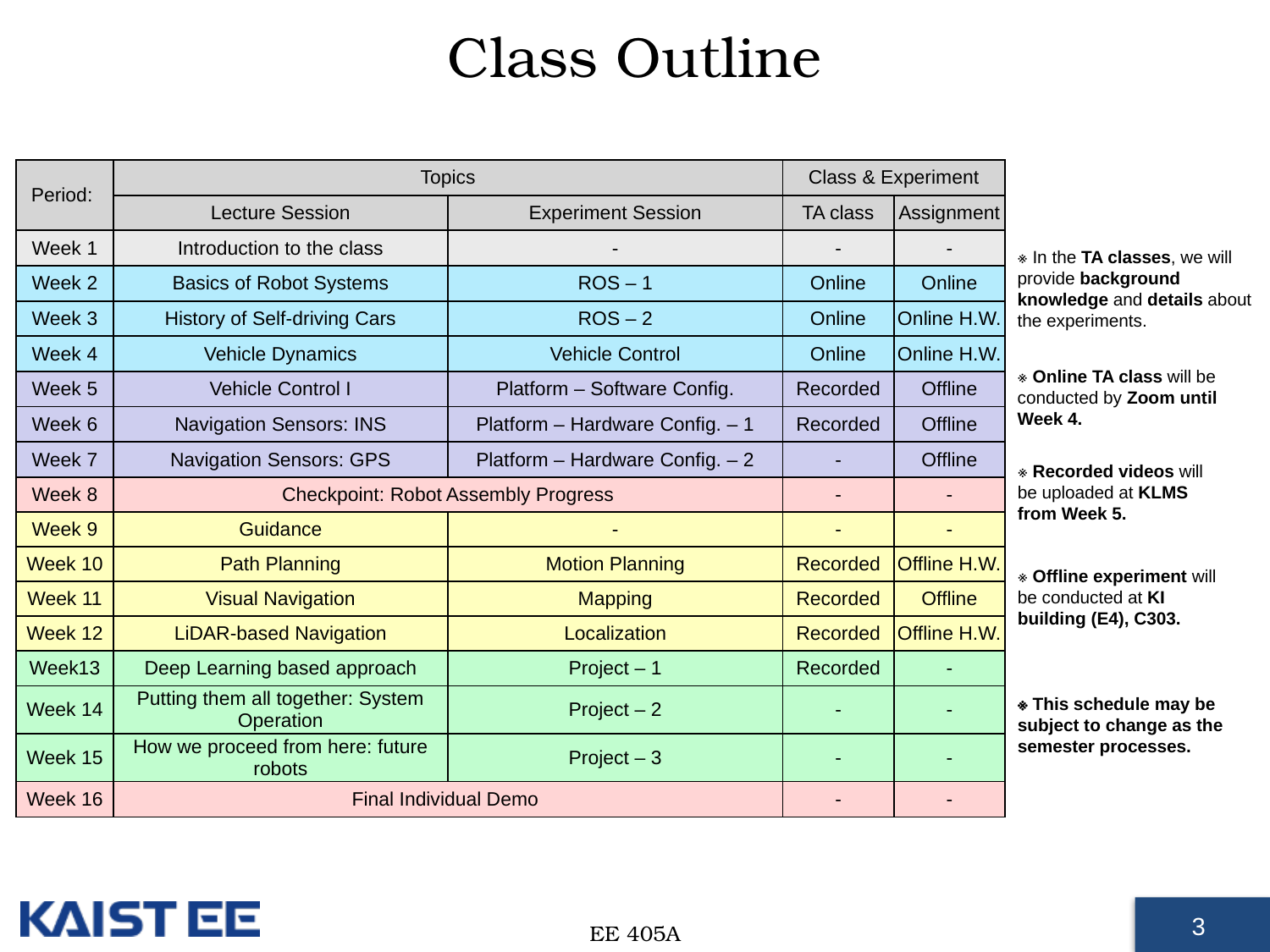

# Class Outline
| Period: | Topics |  | Class & Experiment |  |
| --- | --- | --- | --- | --- |
|  | Lecture Session | Experiment Session | TA class | Assignment |
| Week 1 | Introduction to the class | - | - | - |
| Week 2 | Basics of Robot Systems | ROS – 1 | Online | Online |
| Week 3 | History of Self-driving Cars | ROS – 2 | Online | Online H.W. |
| Week 4 | Vehicle Dynamics | Vehicle Control | Online | Online H.W. |
| Week 5 | Vehicle Control I | Platform – Software Config. | Recorded | Offline |
| Week 6 | Navigation Sensors: INS | Platform – Hardware Config. – 1 | Recorded | Offline |
| Week 7 | Navigation Sensors: GPS | Platform – Hardware Config. – 2 | - | Offline |
| Week 8 | Checkpoint: Robot Assembly Progress |  | - | - |
| Week 9 | Guidance | - | - | - |
| Week 10 | Path Planning | Motion Planning | Recorded | Offline H.W. |
| Week 11 | Visual Navigation | Mapping | Recorded | Offline |
| Week 12 | LiDAR-based Navigation | Localization | Recorded | Offline H.W. |
| Week13 | Deep Learning based approach | Project – 1 | Recorded | - |
| Week 14 | Putting them all together: System Operation | Project – 2 | - | - |
| Week 15 | How we proceed from here: future robots | Project – 3 | - | - |
| Week 16 | Final Individual Demo |  | - | - |
※ In the TA classes, we will provide background knowledge and details about the experiments.
※ Online TA class will be conducted by Zoom until Week 4.
※ Recorded videos will be uploaded at KLMS from Week 5.
※ Offline experiment will be conducted at KI building (E4), C303.
※ This schedule may be subject to change as the semester processes.
EE 405A
3